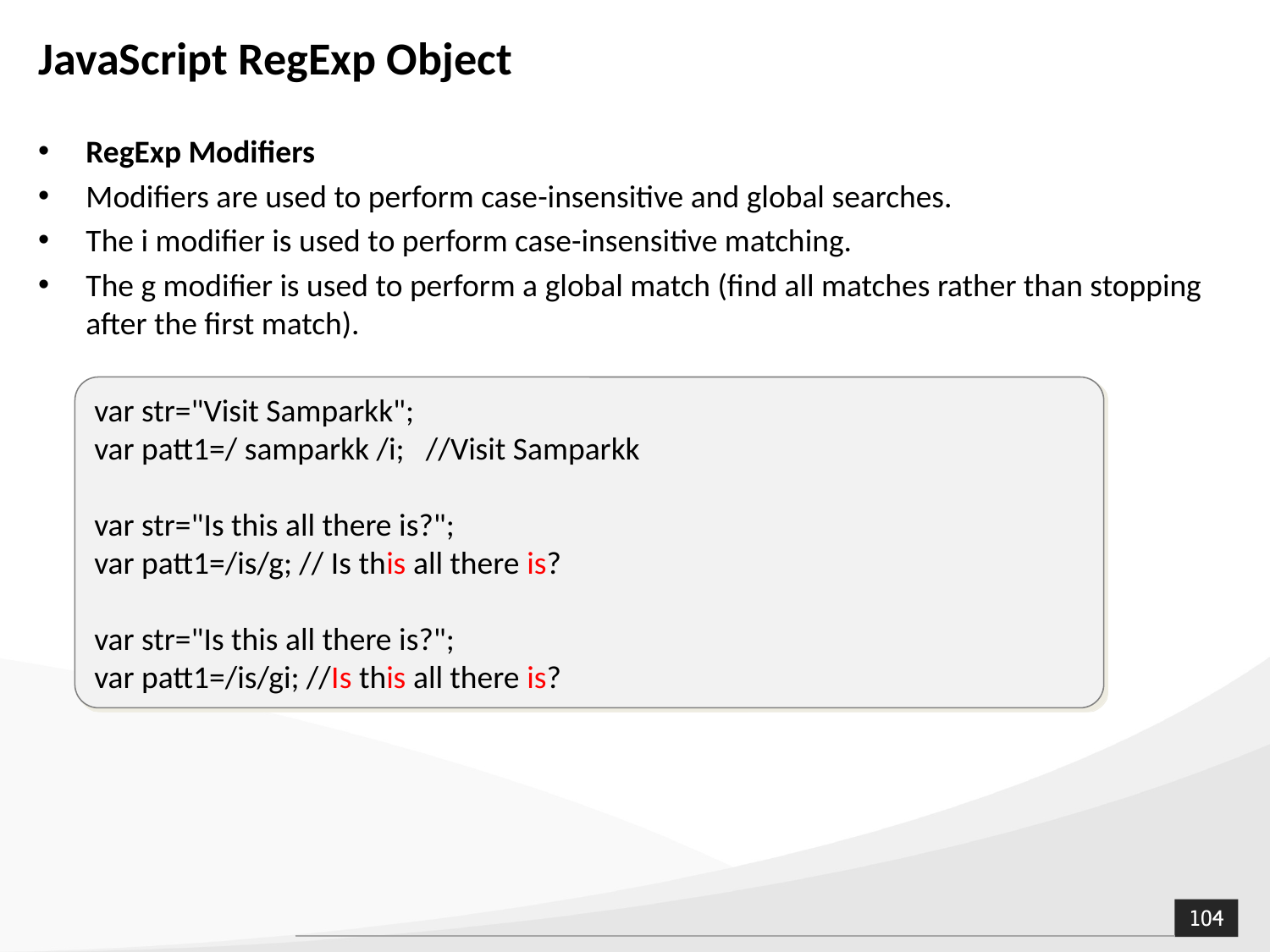

# JavaScript RegExp Object
RegExp Modifiers
Modifiers are used to perform case-insensitive and global searches.
The i modifier is used to perform case-insensitive matching.
The g modifier is used to perform a global match (find all matches rather than stopping after the first match).

var str="Visit Samparkk";
var patt1=/ samparkk /i;   //Visit Samparkk

var str="Is this all there is?";
var patt1=/is/g; // Is this all there is?

var str="Is this all there is?";
var patt1=/is/gi; //Is this all there is?